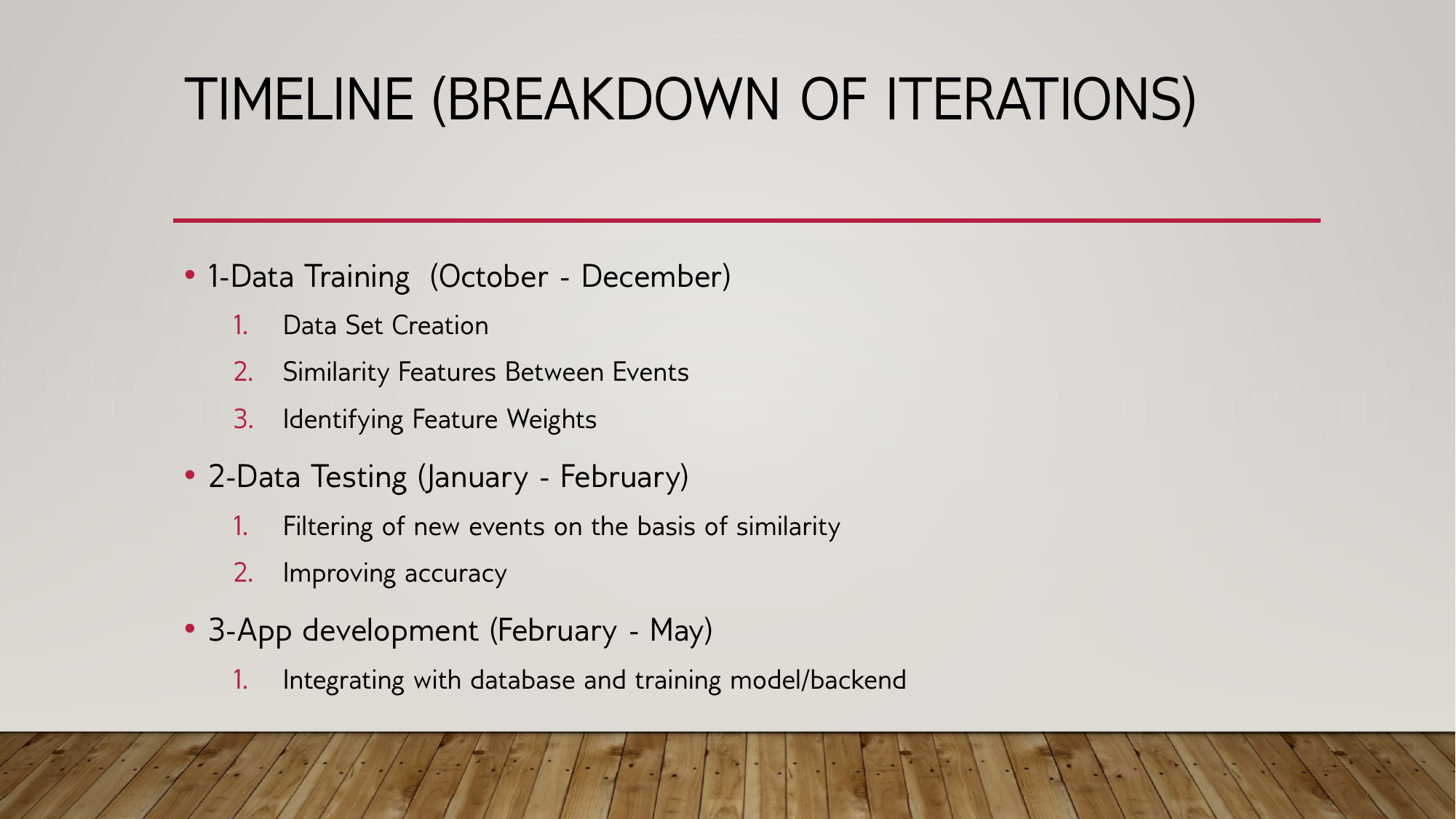

# Timeline (breakdown of iterations)
1-Data Training  (October - December)
Data Set Creation
Similarity Features Between Events
Identifying Feature Weights
2-Data Testing (January - February)
Filtering of new events on the basis of similarity
Improving accuracy
3-App development (February - May)
Integrating with database and training model/backend